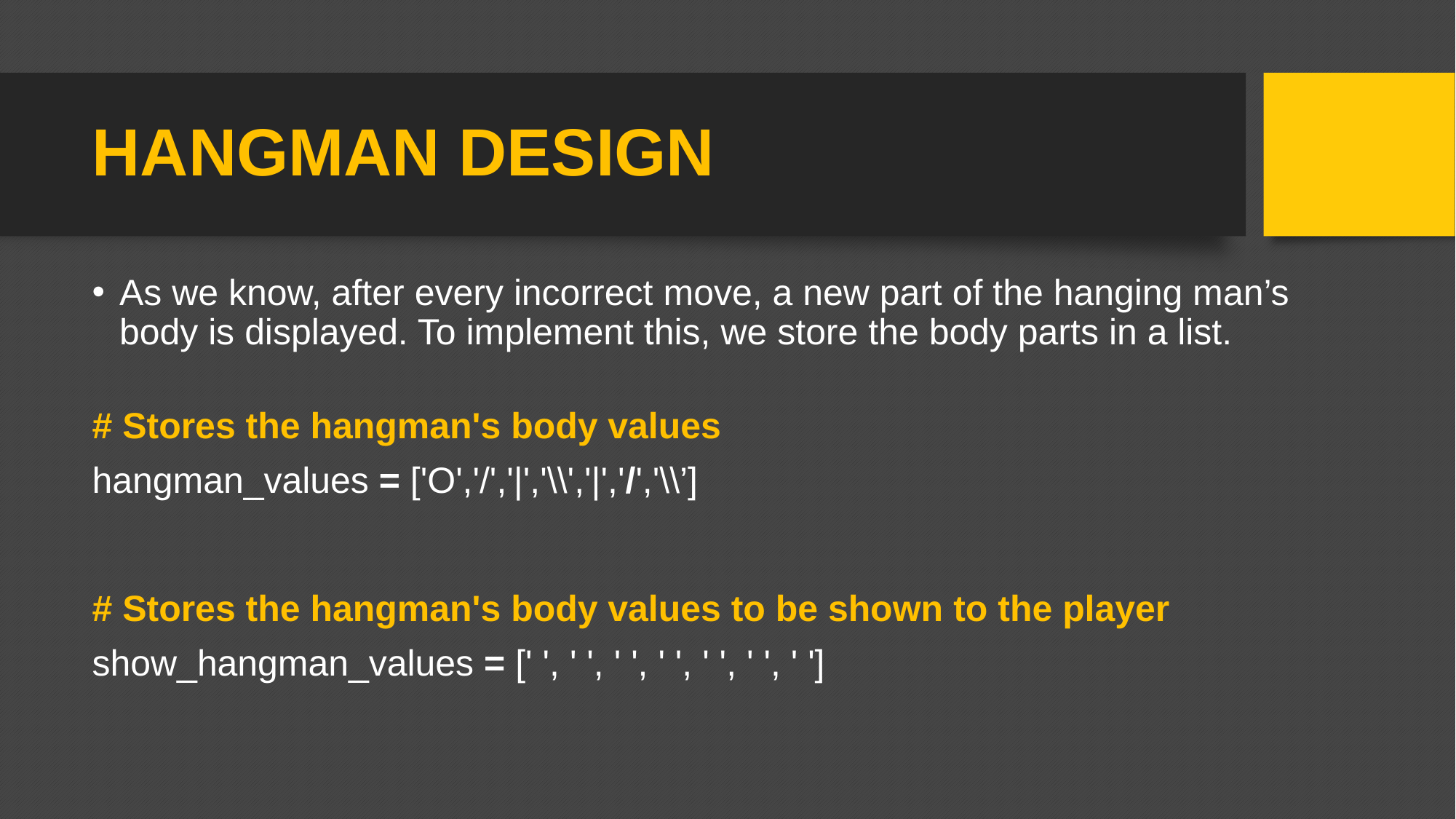

# HANGMAN DESIGN
As we know, after every incorrect move, a new part of the hanging man’s body is displayed. To implement this, we store the body parts in a list.
# Stores the hangman's body values
hangman_values = ['O','/','|','\\','|','/','\\’]

# Stores the hangman's body values to be shown to the player
show_hangman_values = [' ', ' ', ' ', ' ', ' ', ' ', ' ']